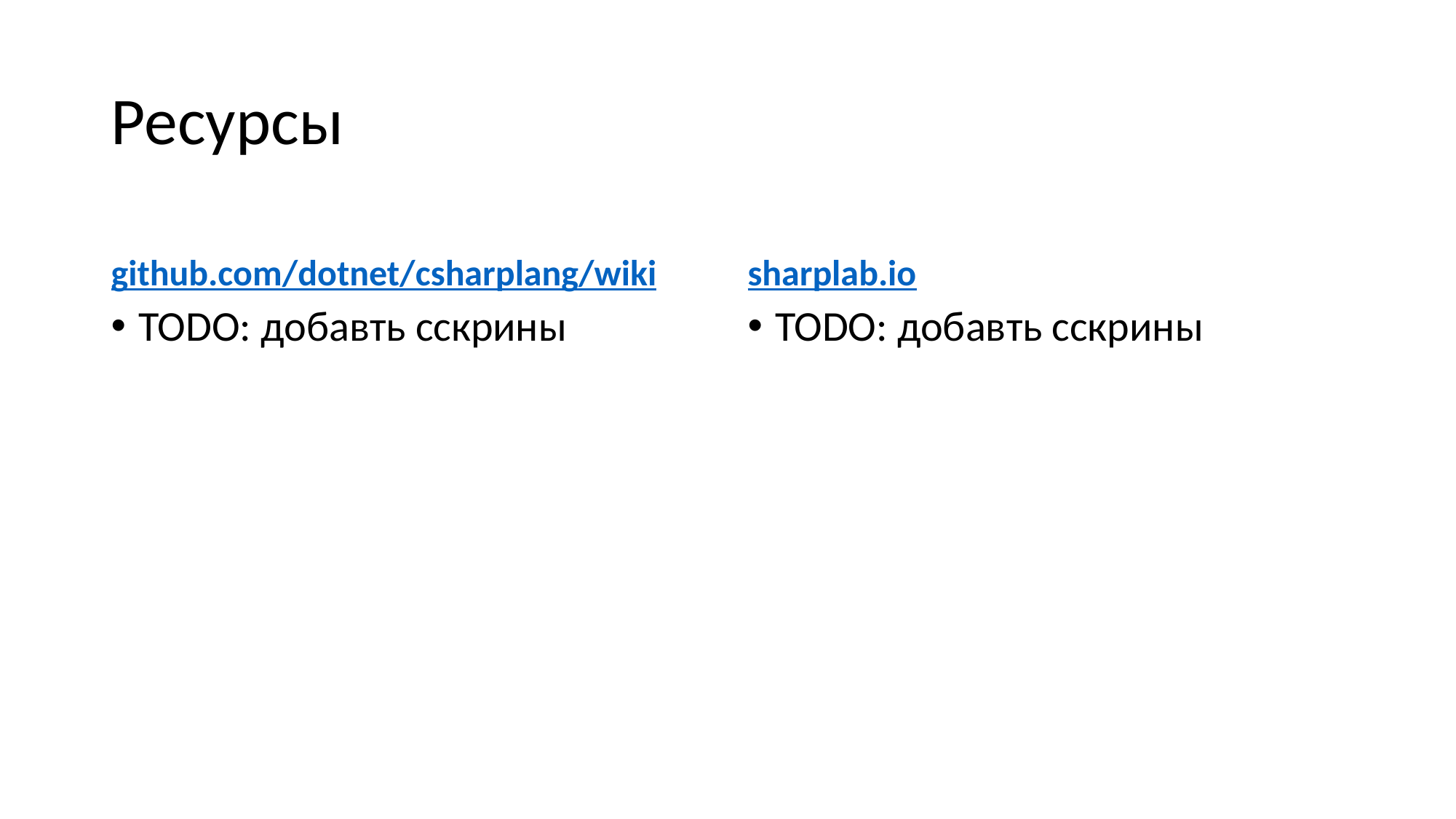

# Ресурсы
github.com/dotnet/csharplang/wiki
sharplab.io
TODO: добавть сскрины
TODO: добавть сскрины